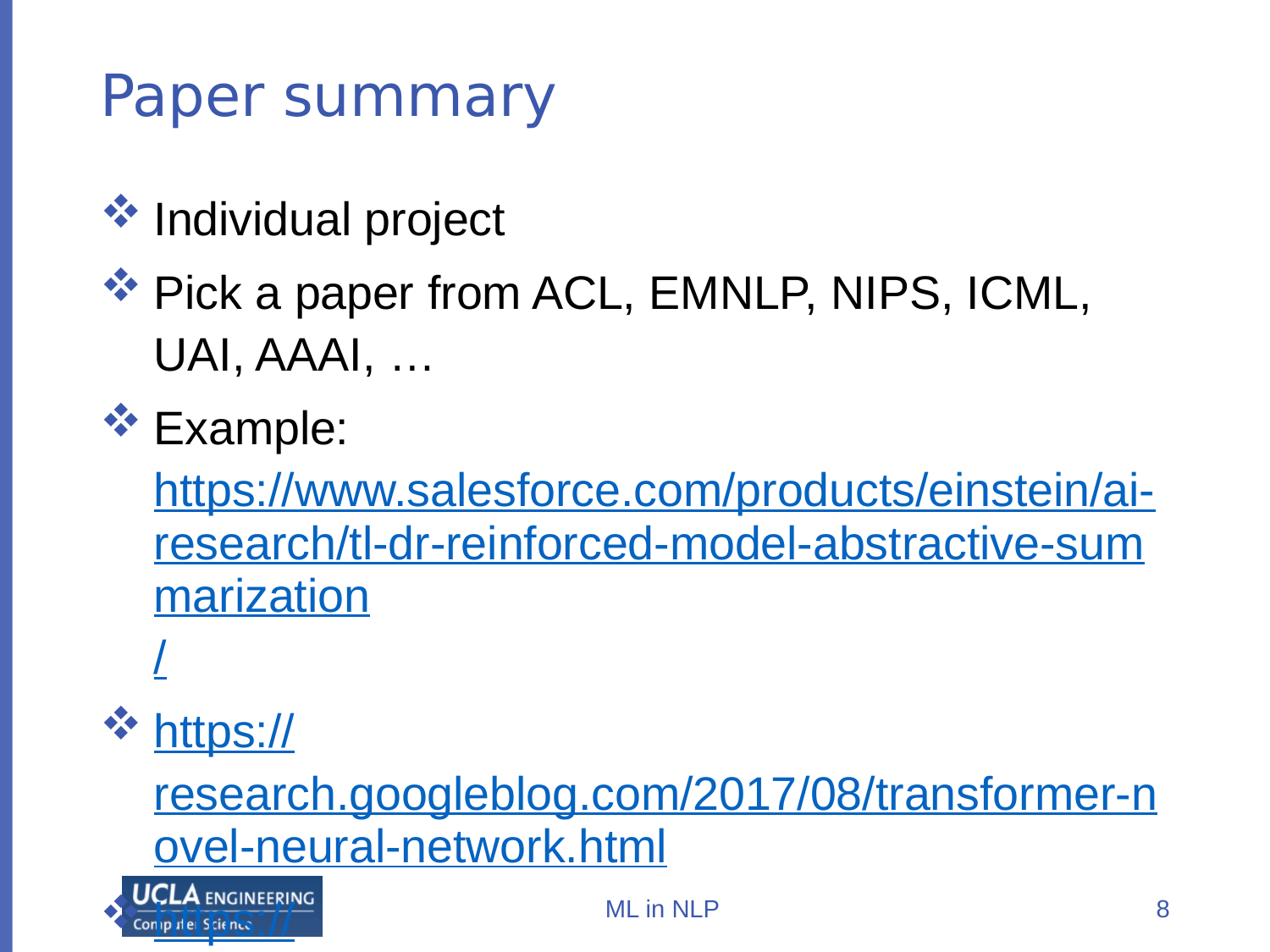

# Paper summary
Individual project
Pick a paper from ACL, EMNLP, NIPS, ICML, UAI, AAAI, …
Example: https://www.salesforce.com/products/einstein/ai-research/tl-dr-reinforced-model-abstractive-summarization/
https://research.googleblog.com/2017/08/transformer-novel-neural-network.html
https://github.com/uclanlp/reducingbias/blob/master/src/fairCRF_gender_ratio.ipynb

ML in NLP
8